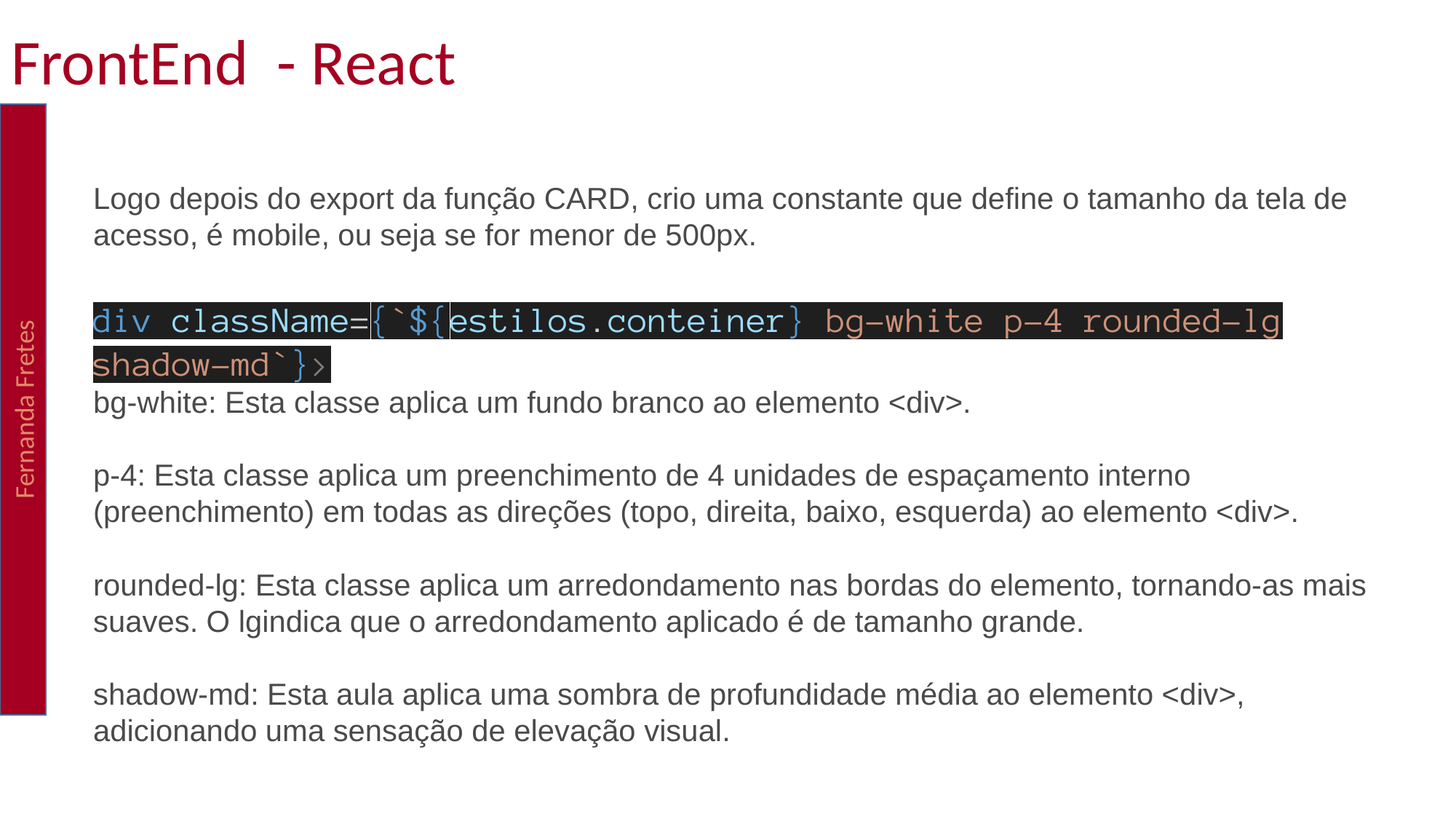

FrontEnd  - React
Fernanda Fretes
Logo depois do export da função CARD, crio uma constante que define o tamanho da tela de acesso, é mobile, ou seja se for menor de 500px.

div className={`${estilos.conteiner} bg-white p-4 rounded-lg shadow-md`}>
bg-white: Esta classe aplica um fundo branco ao elemento <div>.

p-4: Esta classe aplica um preenchimento de 4 unidades de espaçamento interno (preenchimento) em todas as direções (topo, direita, baixo, esquerda) ao elemento <div>.

rounded-lg: Esta classe aplica um arredondamento nas bordas do elemento, tornando-as mais suaves. O lgindica que o arredondamento aplicado é de tamanho grande.

shadow-md: Esta aula aplica uma sombra de profundidade média ao elemento <div>, adicionando uma sensação de elevação visual.